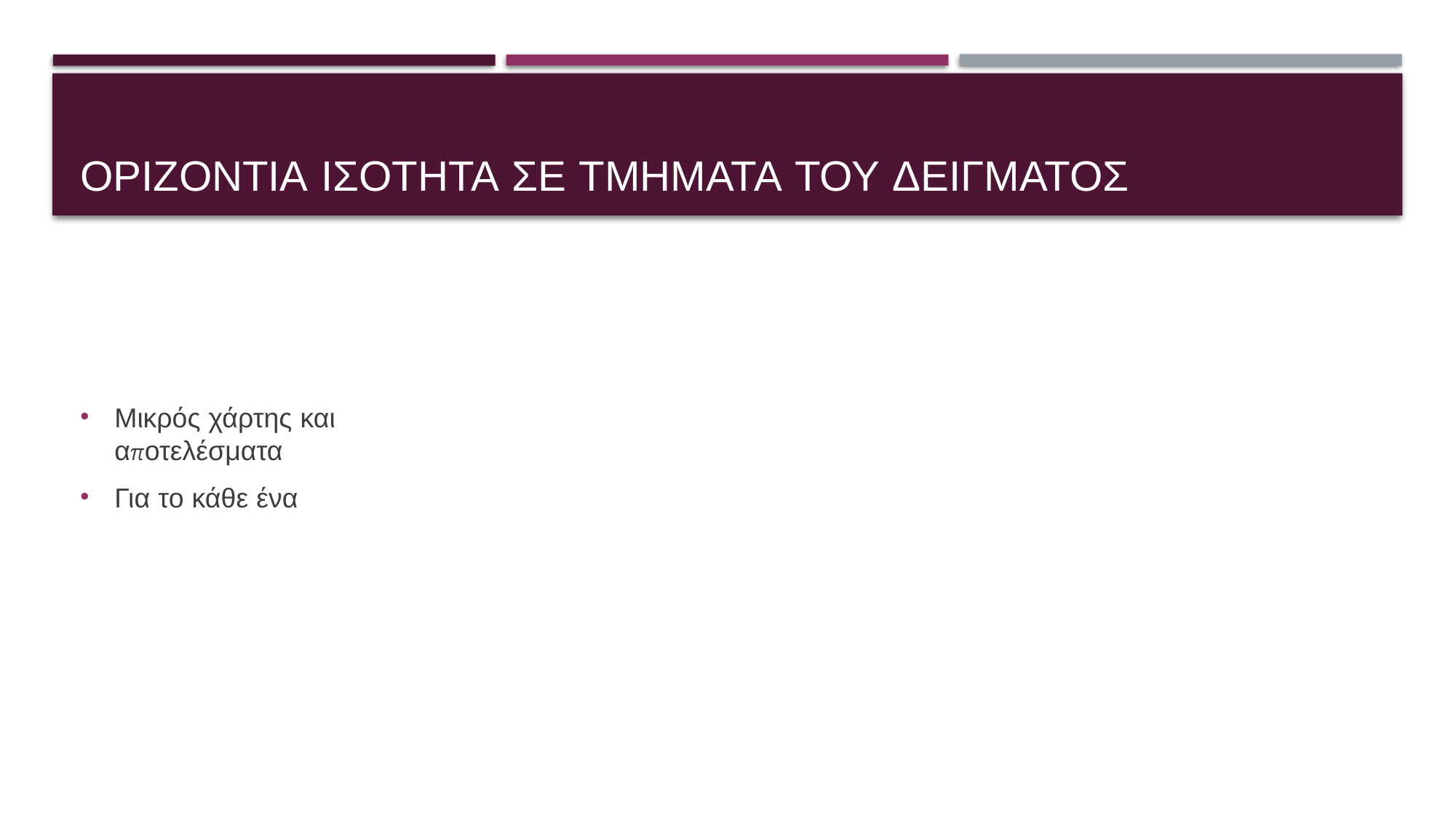

# Οριζοντια ισοτητα σε τμηματα του δειγματοσ
Μικρός χάρτης και αποτελέσματα
Για το κάθε ένα